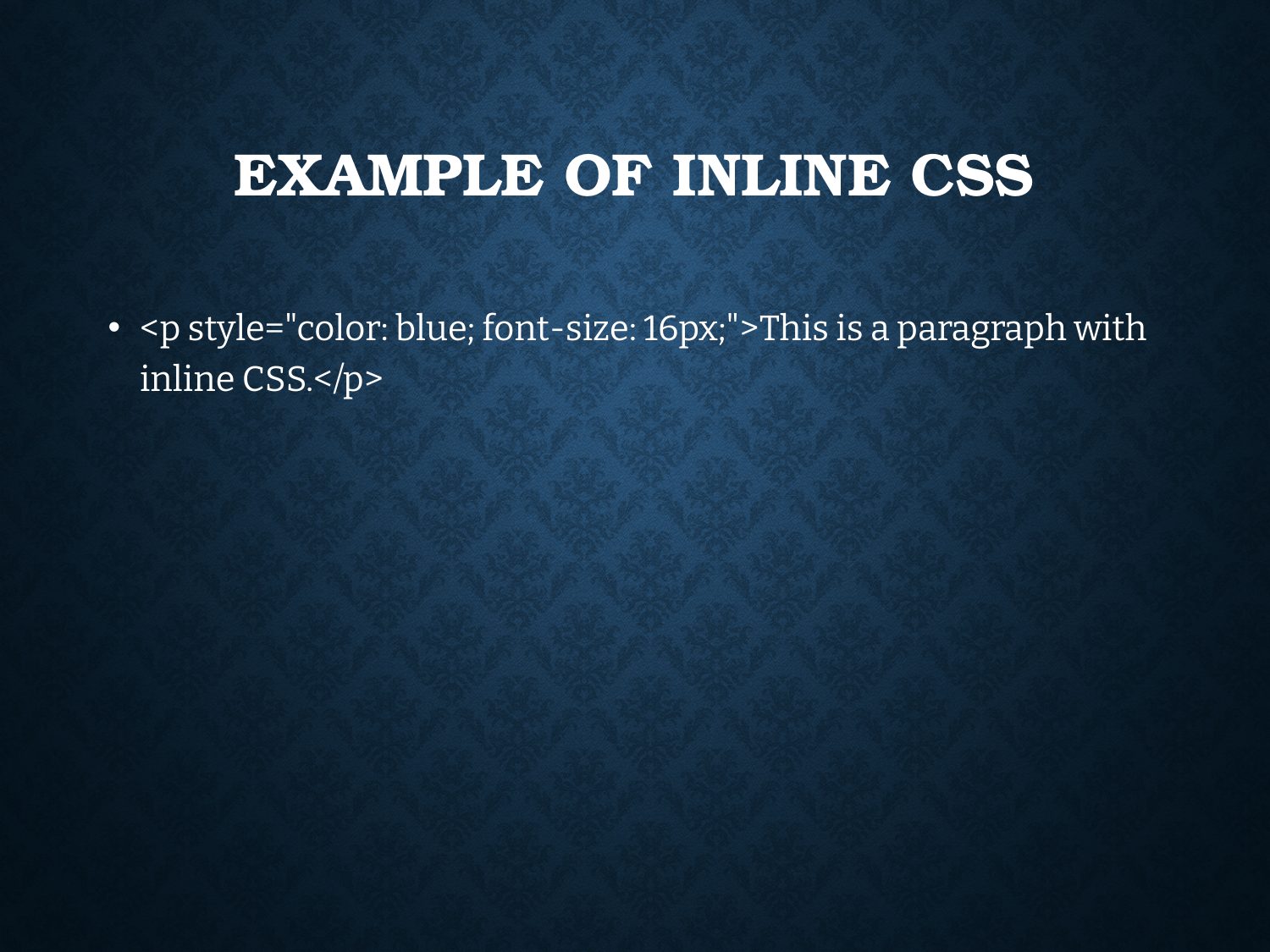

# Example of Inline CSS
<p style="color: blue; font-size: 16px;">This is a paragraph with inline CSS.</p>